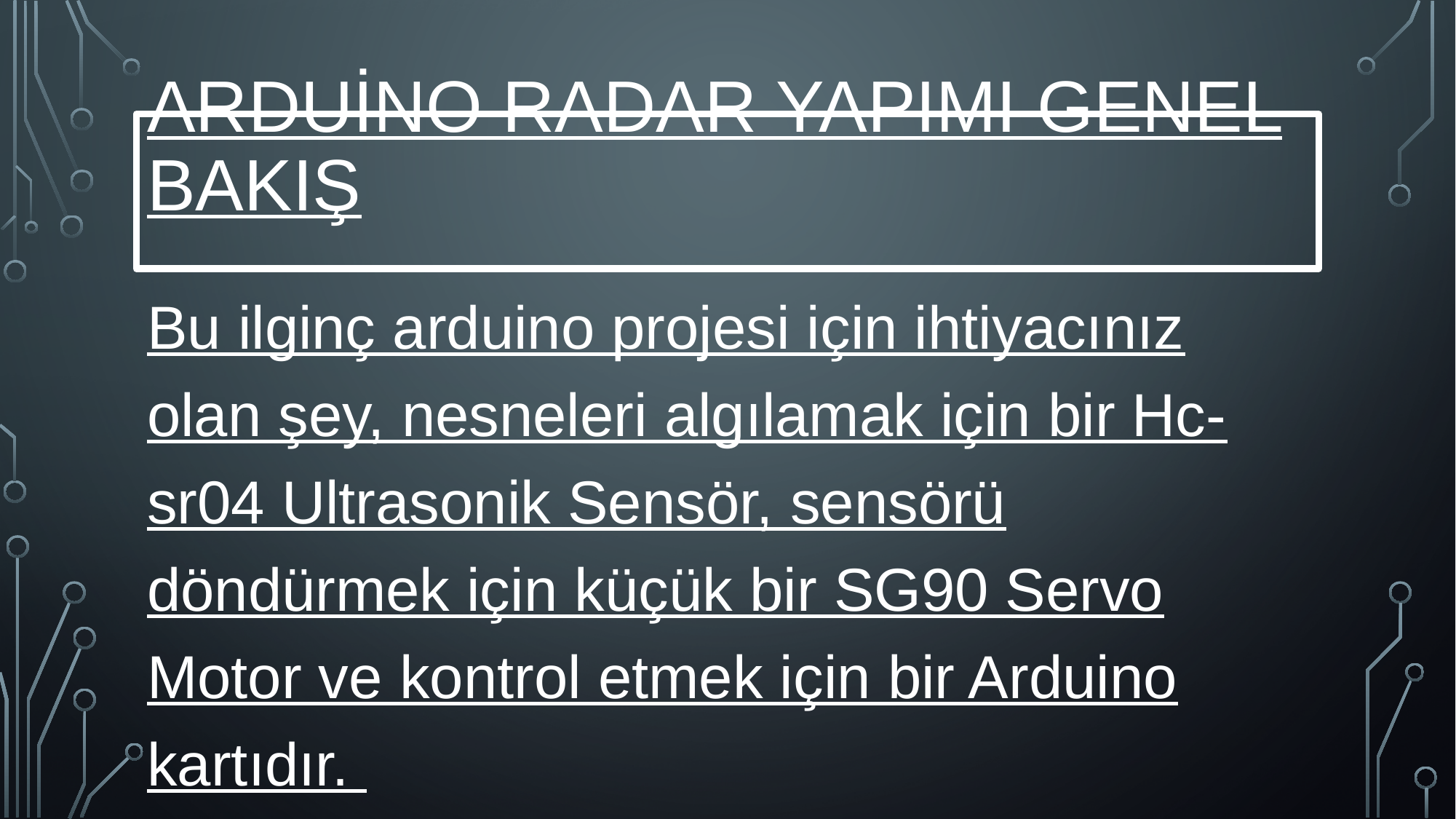

# Arduino Radar Yapımı Genel Bakış
Bu ilginç arduino projesi için ihtiyacınız olan şey, nesneleri algılamak için bir Hc-sr04 Ultrasonik Sensör, sensörü döndürmek için küçük bir SG90 Servo Motor ve kontrol etmek için bir Arduino kartıdır.